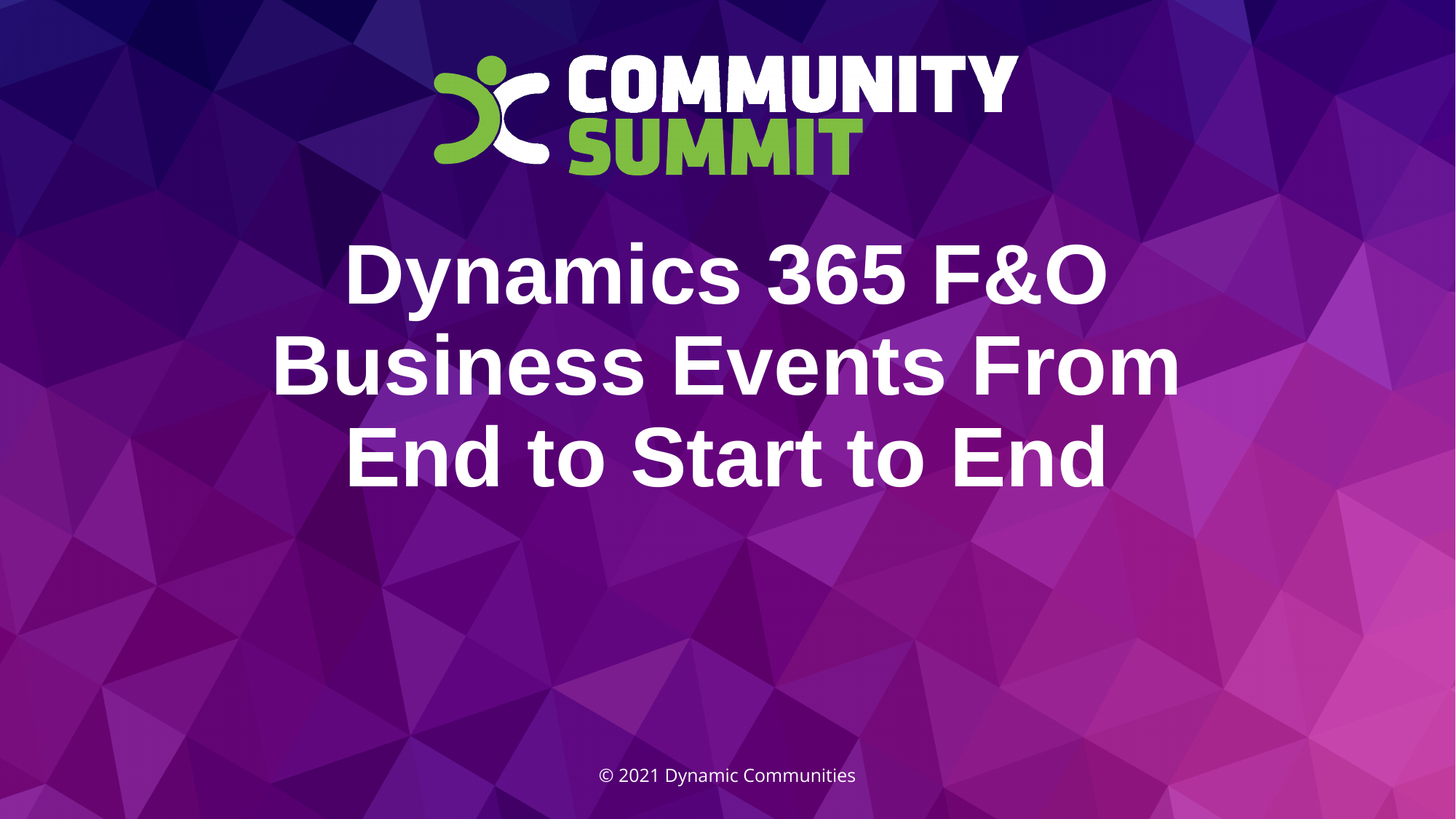

# Dynamics 365 F&O Business Events From End to Start to End